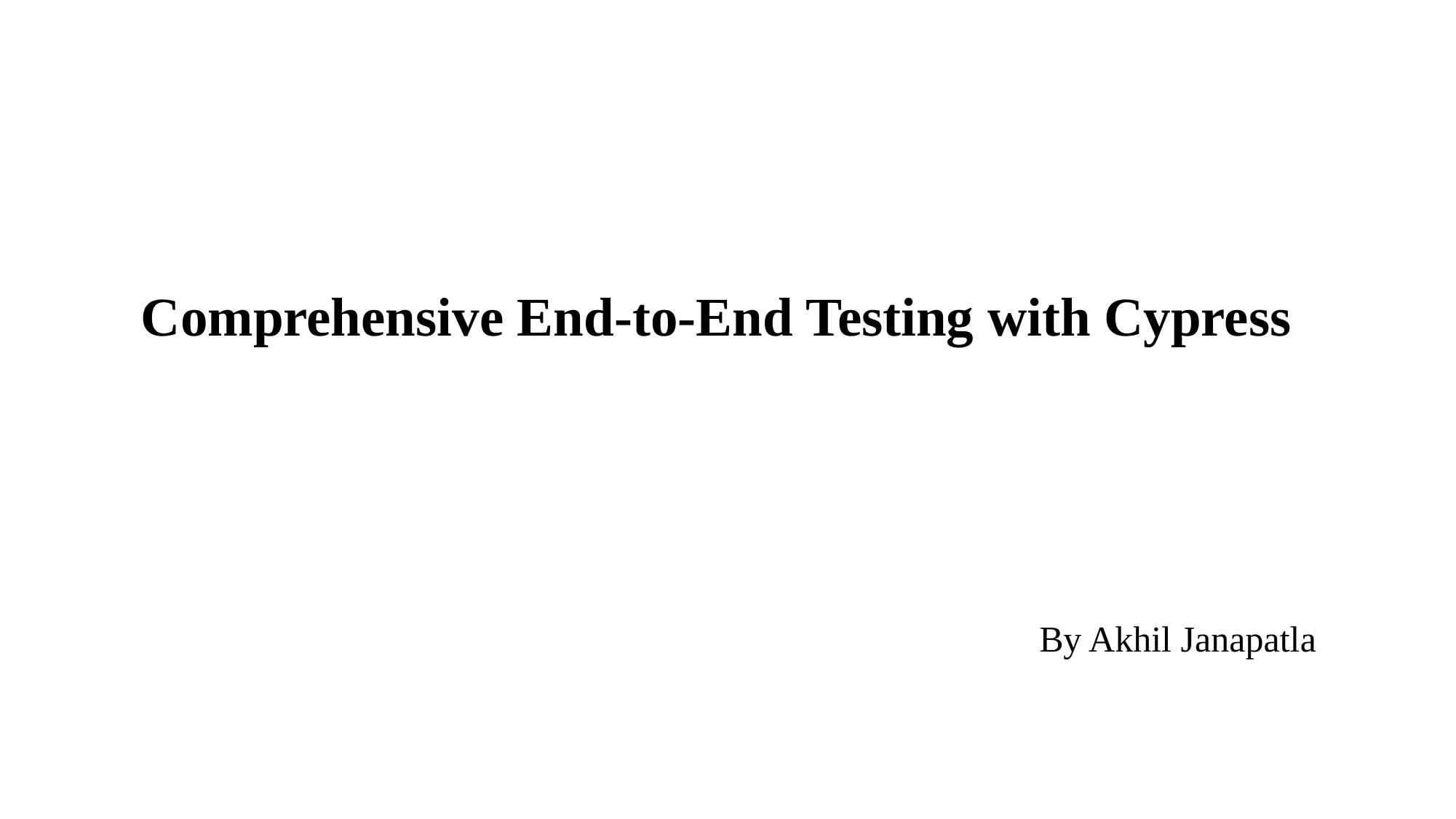

# Comprehensive End-to-End Testing with Cypress
By Akhil Janapatla